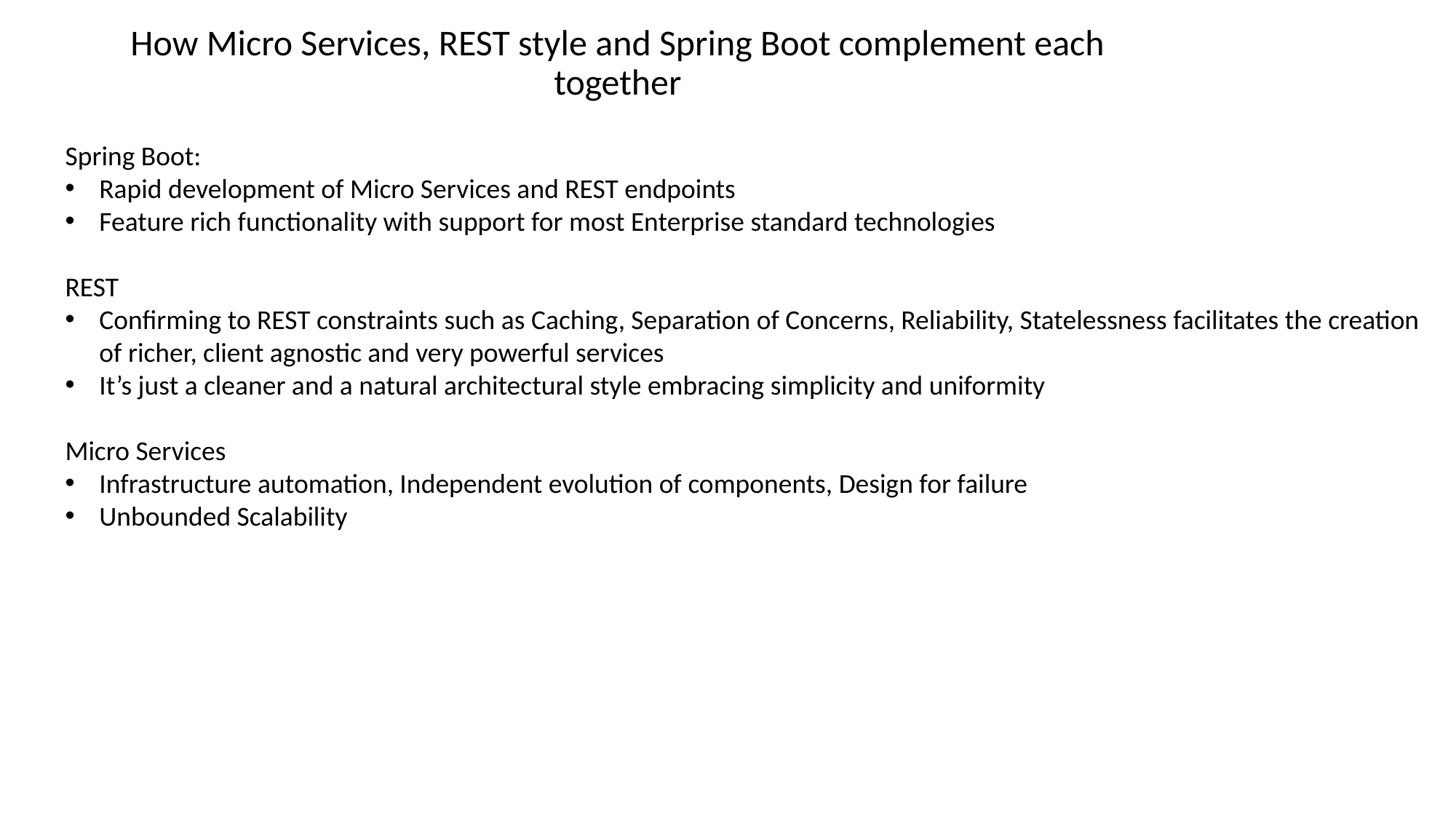

# How Micro Services, REST style and Spring Boot complement each together
Spring Boot:
Rapid development of Micro Services and REST endpoints
Feature rich functionality with support for most Enterprise standard technologies

REST
Confirming to REST constraints such as Caching, Separation of Concerns, Reliability, Statelessness facilitates the creation of richer, client agnostic and very powerful services
It’s just a cleaner and a natural architectural style embracing simplicity and uniformity

Micro Services
Infrastructure automation, Independent evolution of components, Design for failure
Unbounded Scalability